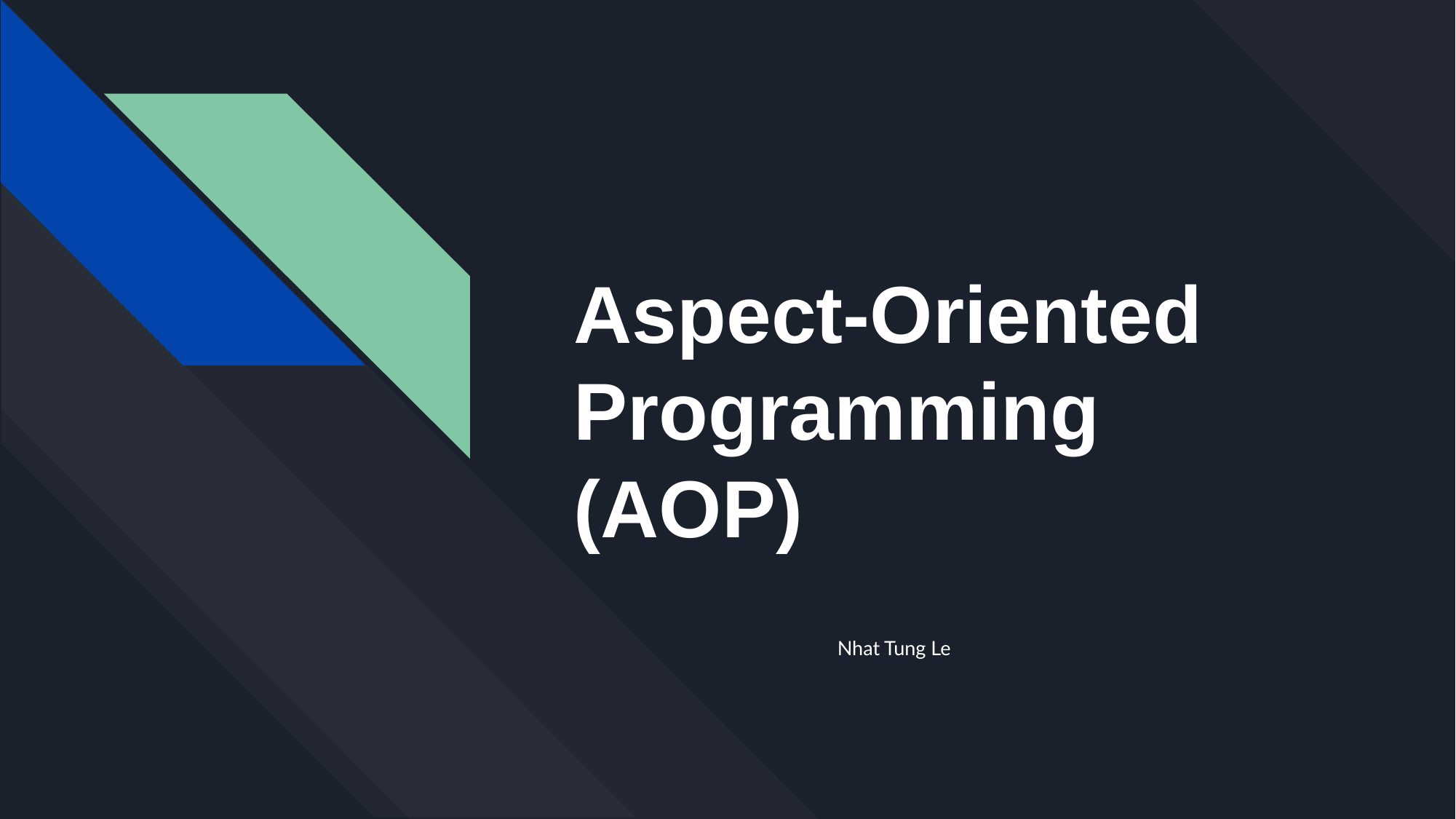

# Aspect-Oriented Programming (AOP)
Nhat Tung Le